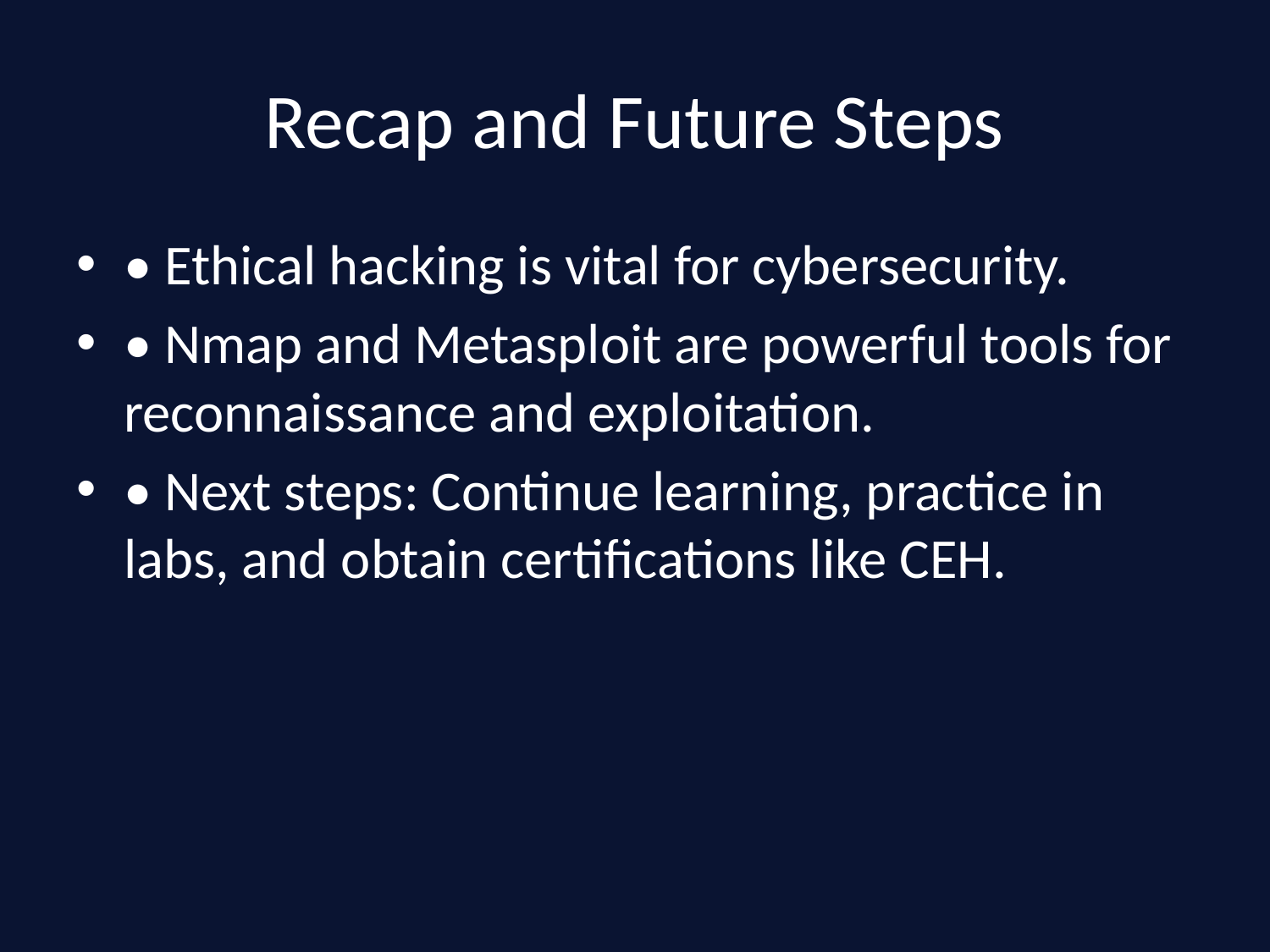

# Recap and Future Steps
• Ethical hacking is vital for cybersecurity.
• Nmap and Metasploit are powerful tools for reconnaissance and exploitation.
• Next steps: Continue learning, practice in labs, and obtain certifications like CEH.